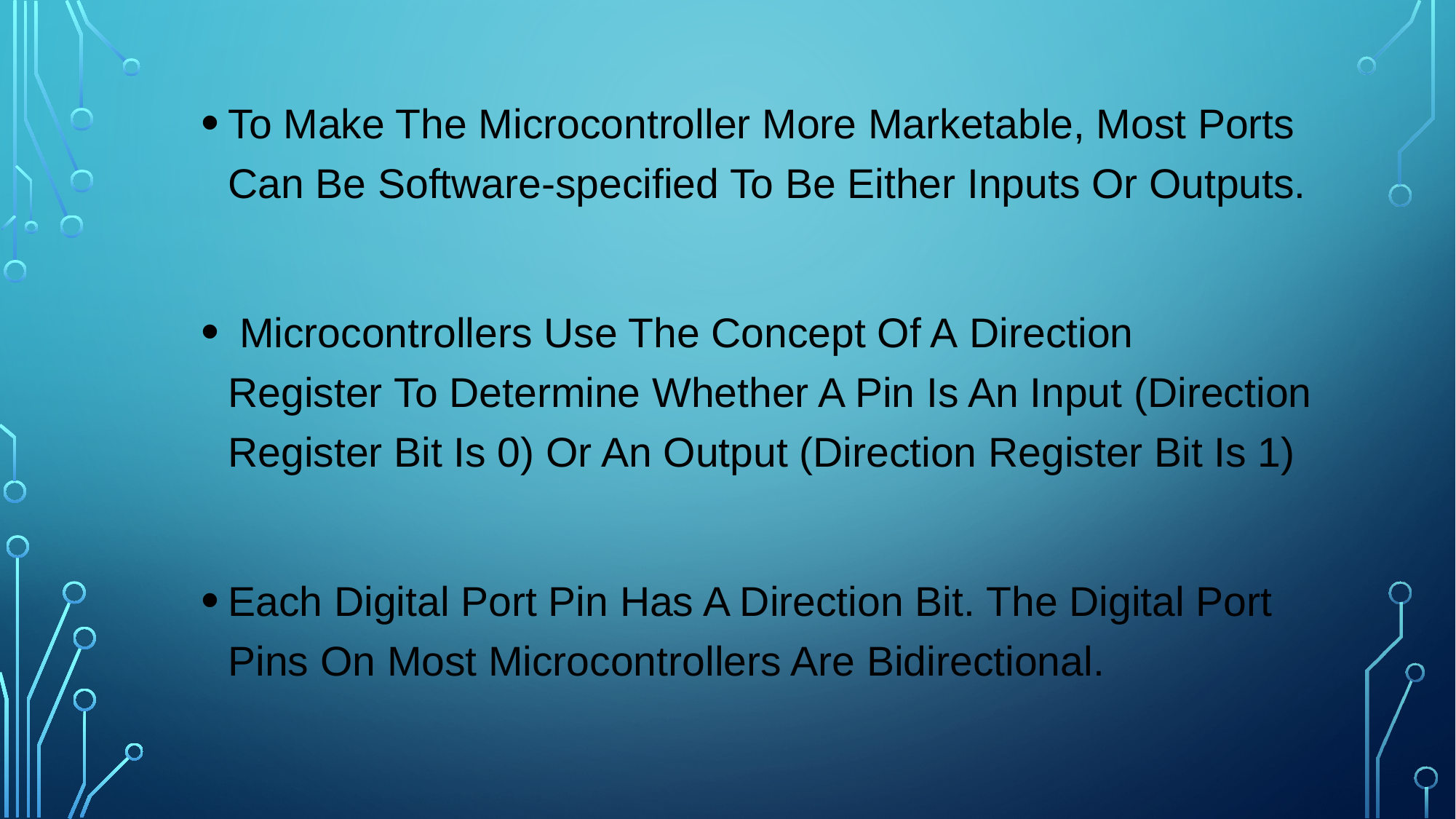

# To Make The Microcontroller More Marketable, Most Ports Can Be Software-specified To Be Either Inputs Or Outputs.

 Microcontrollers Use The Concept Of A Direction Register To Determine Whether A Pin Is An Input (Direction Register Bit Is 0) Or An Output (Direction Register Bit Is 1)

Each Digital Port Pin Has A Direction Bit. The Digital Port Pins On Most Microcontrollers Are Bidirectional.